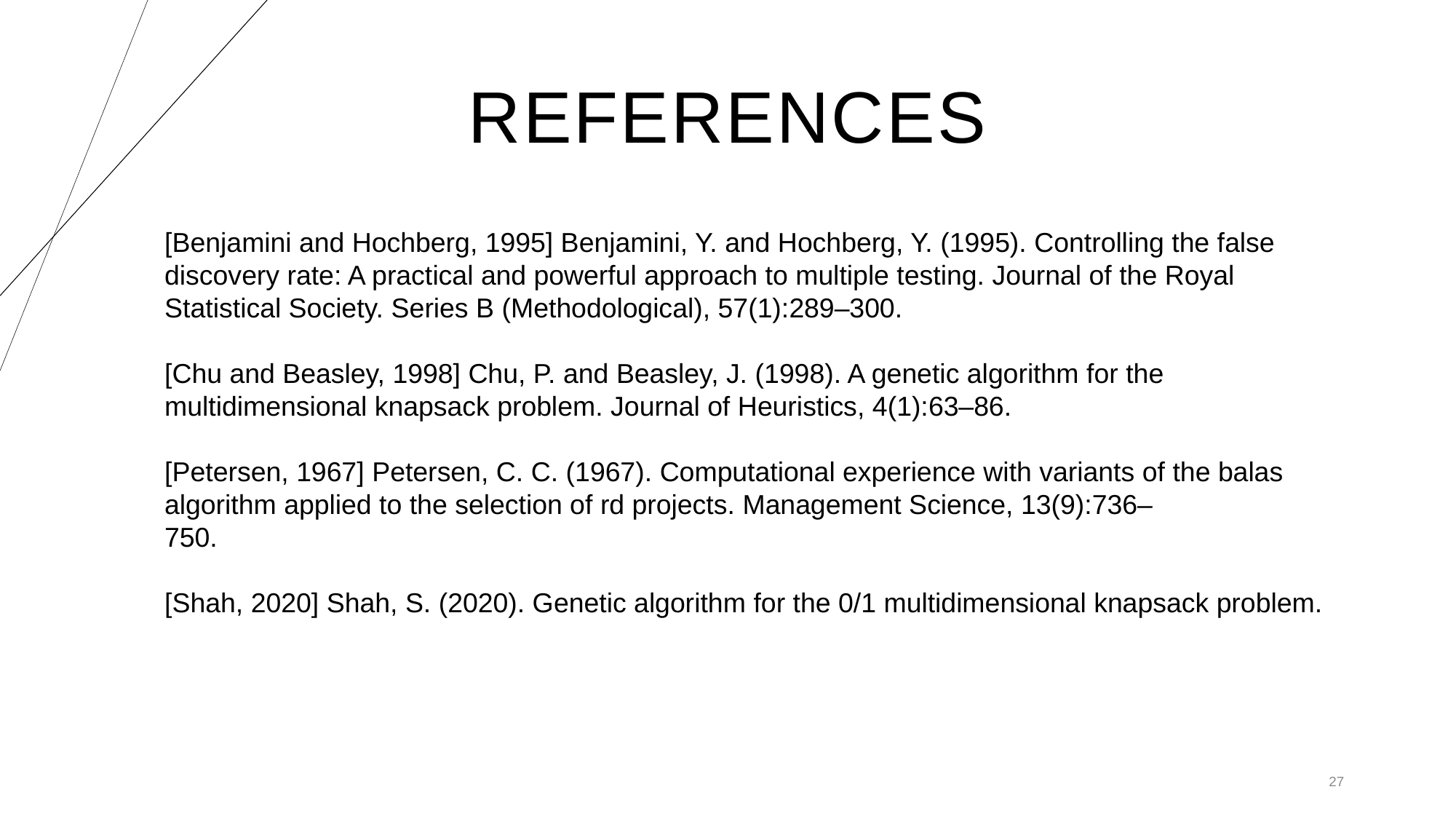

# REFERENCES
[Benjamini and Hochberg, 1995] Benjamini, Y. and Hochberg, Y. (1995). Controlling the false  discovery rate: A practical and powerful approach to multiple testing. Journal of the Royal Statistical Society. Series B (Methodological), 57(1):289–300.

[Chu and Beasley, 1998] Chu, P. and Beasley, J. (1998). A genetic algorithm for the multidimensional knapsack problem. Journal of Heuristics, 4(1):63–86.

[Petersen, 1967] Petersen, C. C. (1967). Computational experience with variants of the balas algorithm applied to the selection of rd projects. Management Science, 13(9):736–
750.

[Shah, 2020] Shah, S. (2020). Genetic algorithm for the 0/1 multidimensional knapsack problem.

27